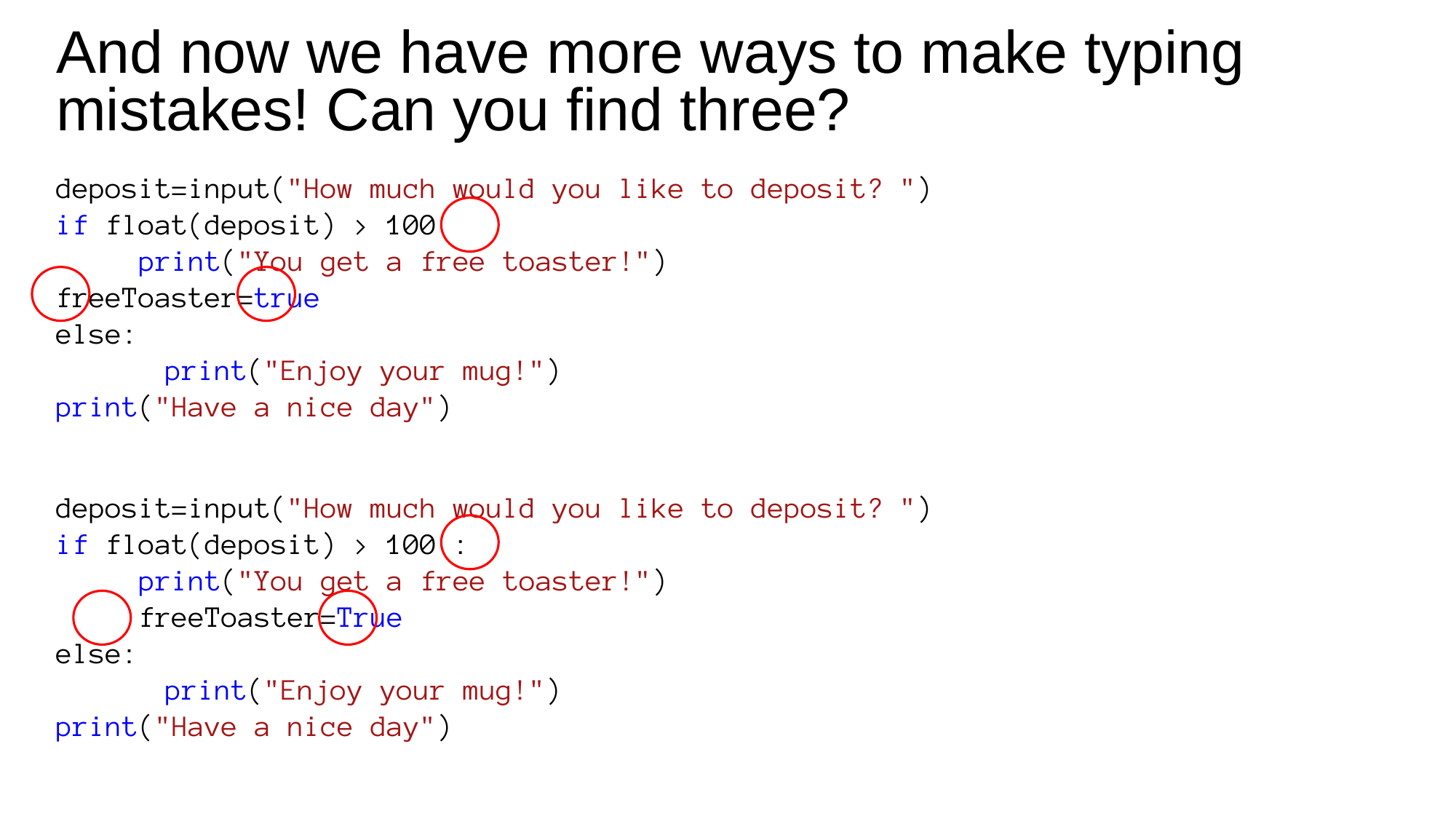

# And now we have more ways to make typing mistakes! Can you find three?
deposit=input("How much would you like to deposit? ")
if float(deposit) > 100
     print("You get a free toaster!")
freeToaster=true
else:
	print("Enjoy your mug!")
print("Have a nice day")

deposit=input("How much would you like to deposit? ")
if float(deposit) > 100 :
     print("You get a free toaster!")
     freeToaster=True
else:
	print("Enjoy your mug!")
print("Have a nice day")